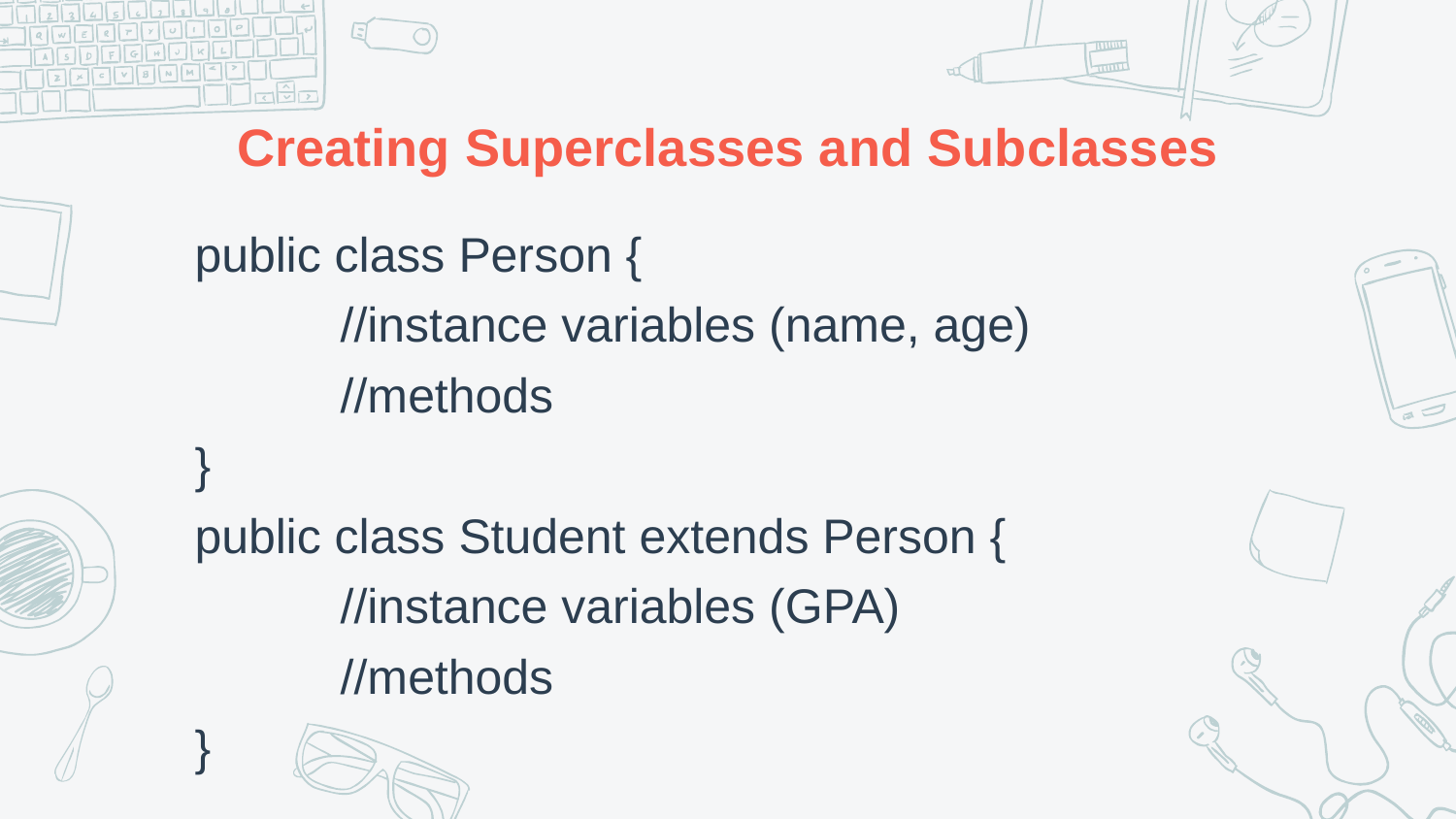

# Creating Superclasses and Subclasses
public class Person {
	//instance variables (name, age)
	//methods
}
public class Student extends Person {
	//instance variables (GPA)
	//methods
}